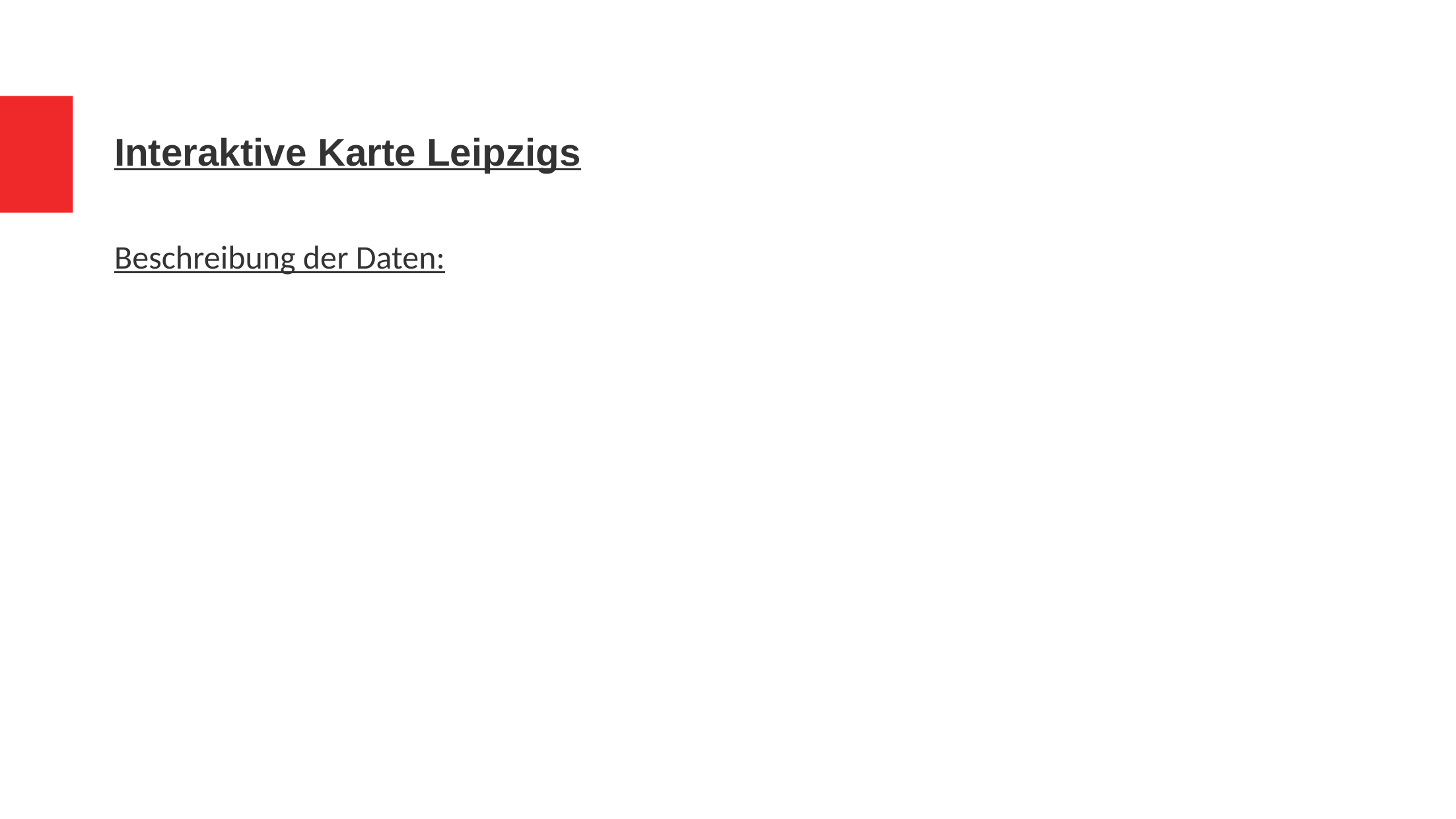

# Interaktive Karte Leipzigs
Beschreibung der Daten: